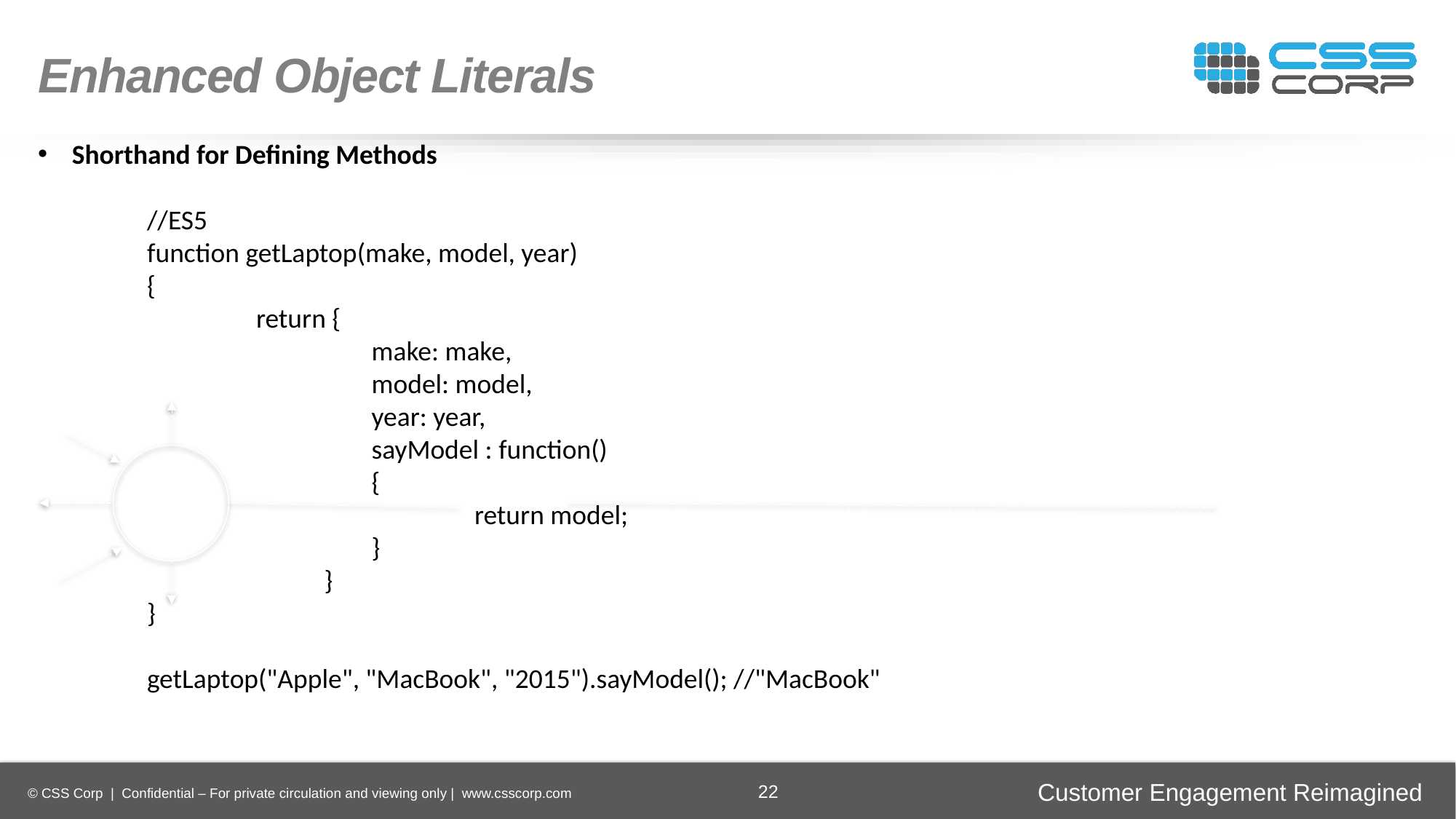

Enhanced Object Literals
Shorthand for Defining Methods

	//ES5
    	function getLaptop(make, model, year)
	{
        		return {
			 make: make,
            			 model: model,
            			 year: year,
           			 sayModel : function()
			 {
               				return model;
            			 }
        		           }
 	}

    	getLaptop("Apple", "MacBook", "2015").sayModel(); //"MacBook"
Enhancing
Operational Efficiency

Faster Time-to-Market

Digital
Transformation

Securing Brand and Customer Trust

22